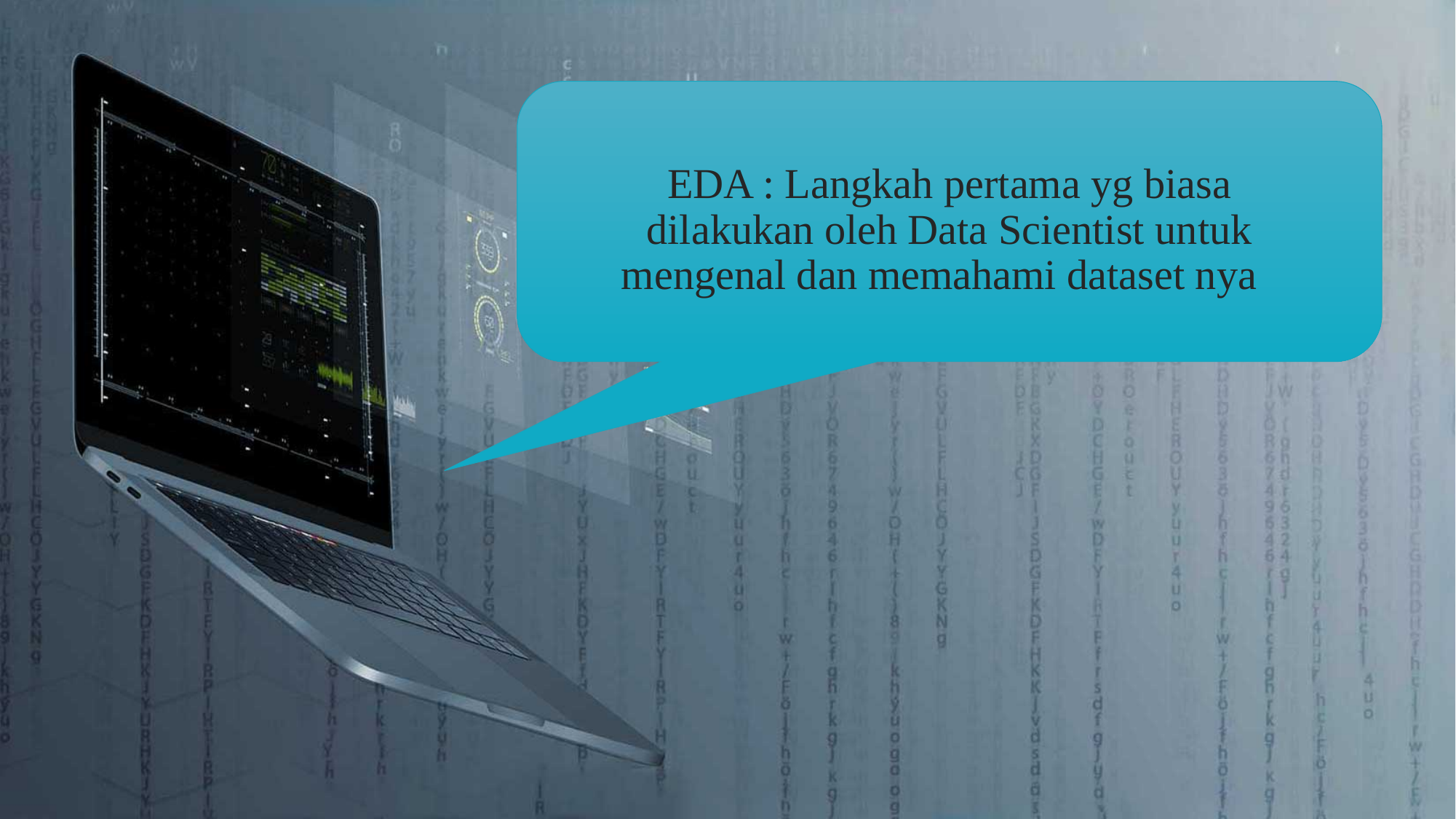

EDA : Langkah pertama yg biasa dilakukan oleh Data Scientist untuk mengenal dan memahami dataset nya